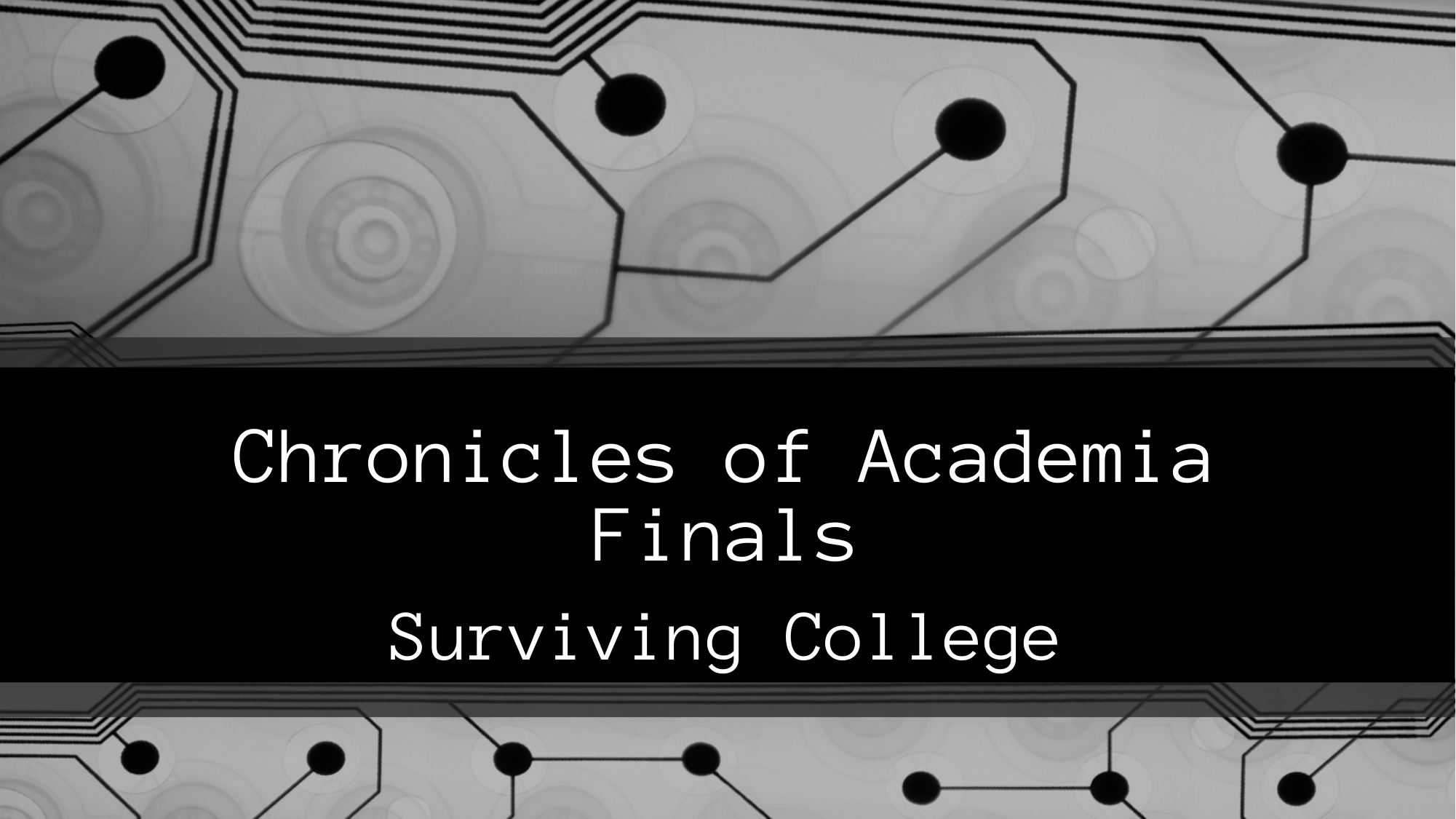

# Chronicles of Academia Finals
Surviving College